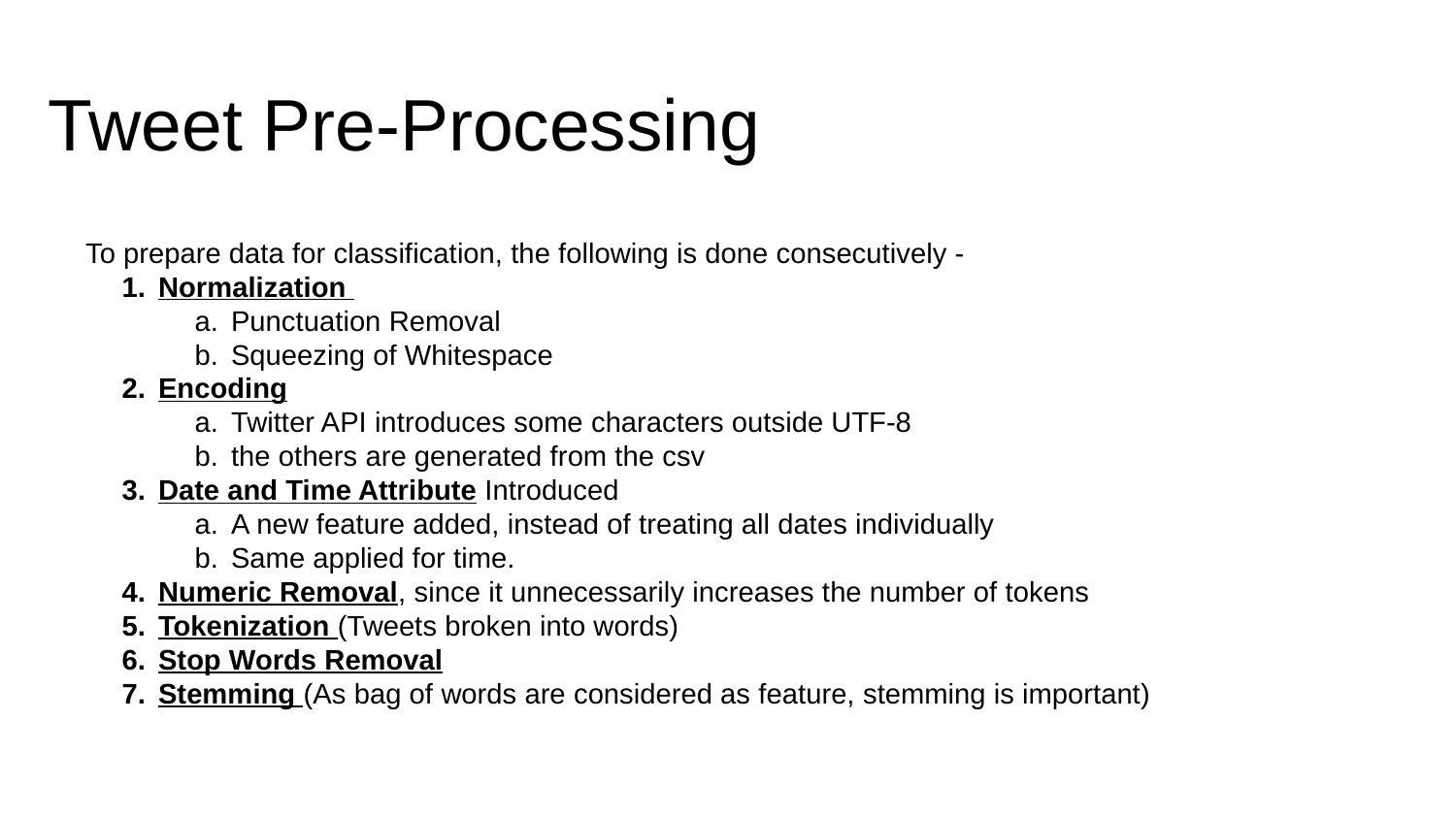

# Tweet Pre-Processing
To prepare data for classification, the following is done consecutively -
Normalization
Punctuation Removal
Squeezing of Whitespace
Encoding
Twitter API introduces some characters outside UTF-8
the others are generated from the csv
Date and Time Attribute Introduced
A new feature added, instead of treating all dates individually
Same applied for time.
Numeric Removal, since it unnecessarily increases the number of tokens
Tokenization (Tweets broken into words)
Stop Words Removal
Stemming (As bag of words are considered as feature, stemming is important)